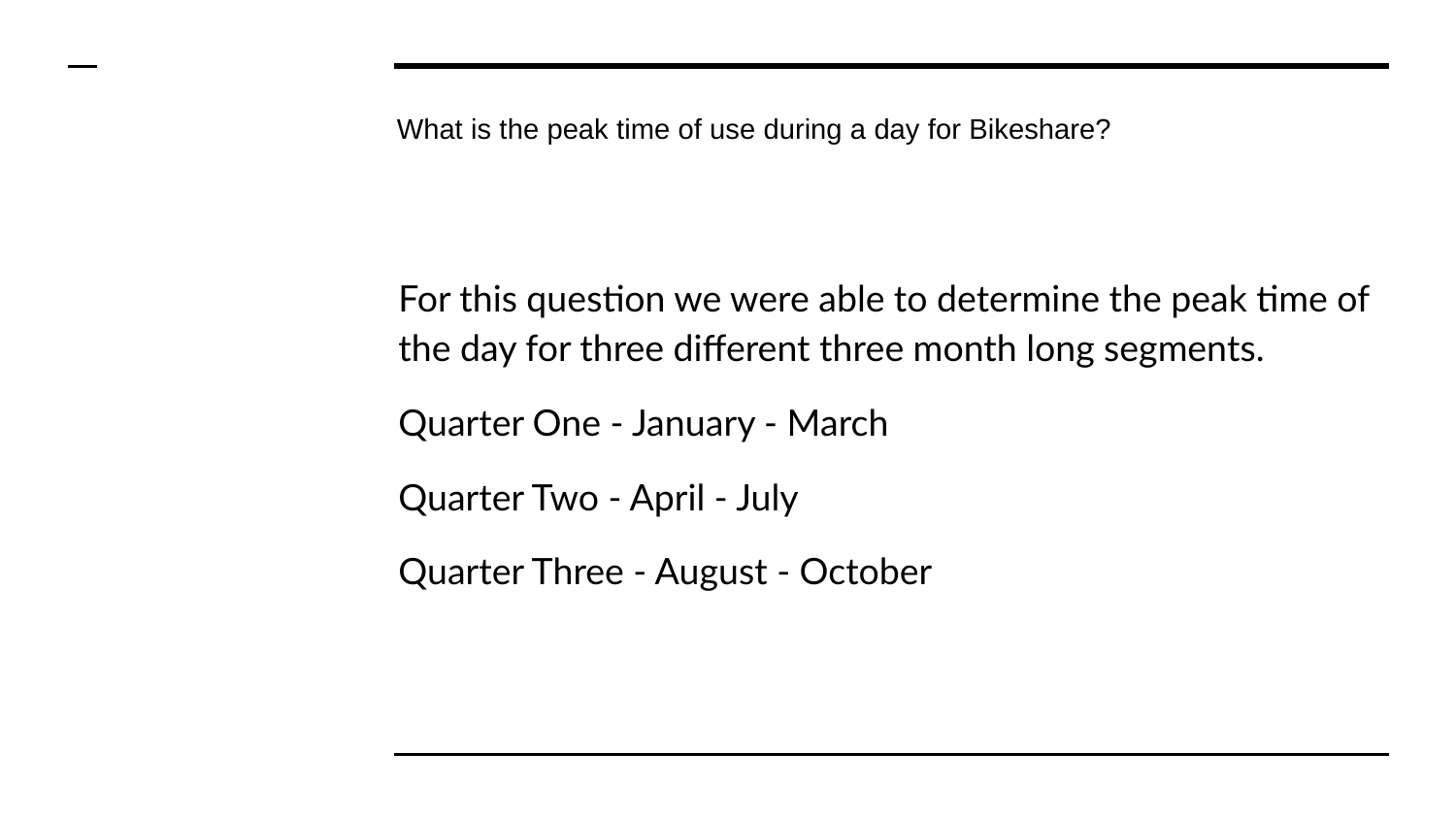

# What is the peak time of use during a day for Bikeshare?
For this question we were able to determine the peak time of the day for three different three month long segments.
Quarter One - January - March
Quarter Two - April - July
Quarter Three - August - October